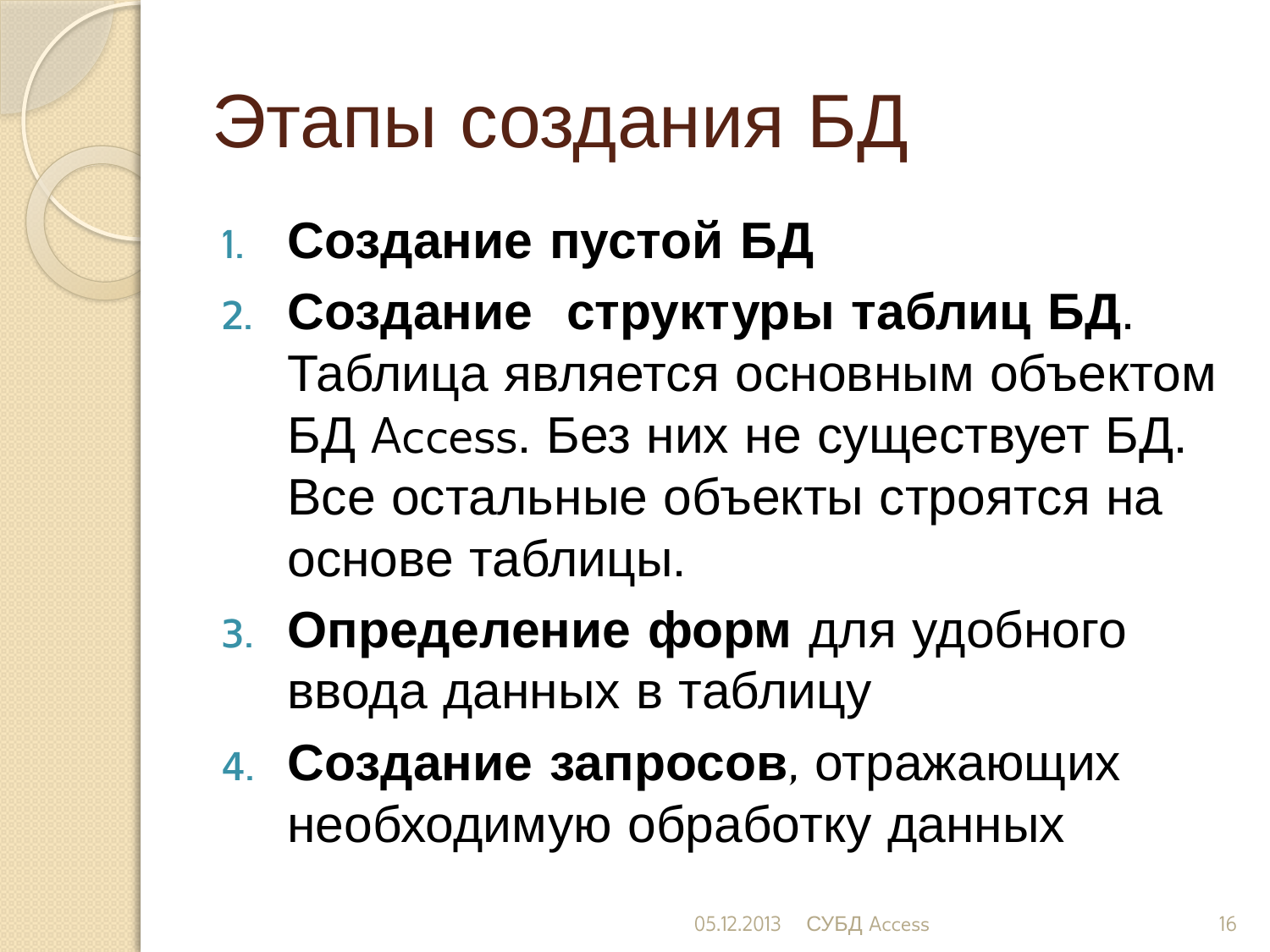

# Этапы создания БД
Создание пустой БД
Создание  структуры таблиц БД. Таблица является основным объектом БД Access. Без них не существует БД. Все остальные объекты строятся на основе таблицы.
Определение форм для удобного ввода данных в таблицу
Создание запросов, отражающих  необходимую обработку данных
05.12.2013
СУБД Access
16